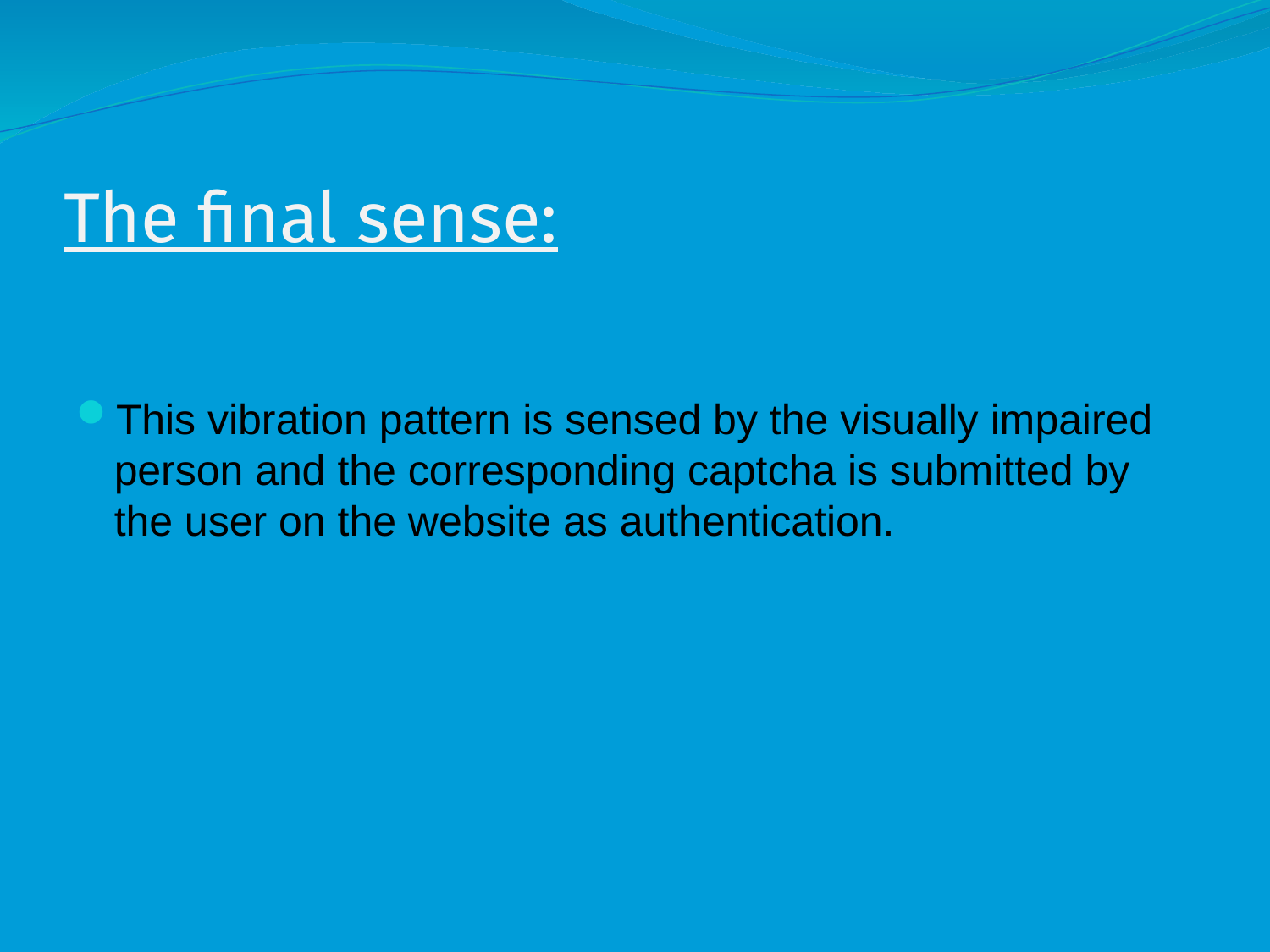

# The final sense:
This vibration pattern is sensed by the visually impaired person and the corresponding captcha is submitted by the user on the website as authentication.